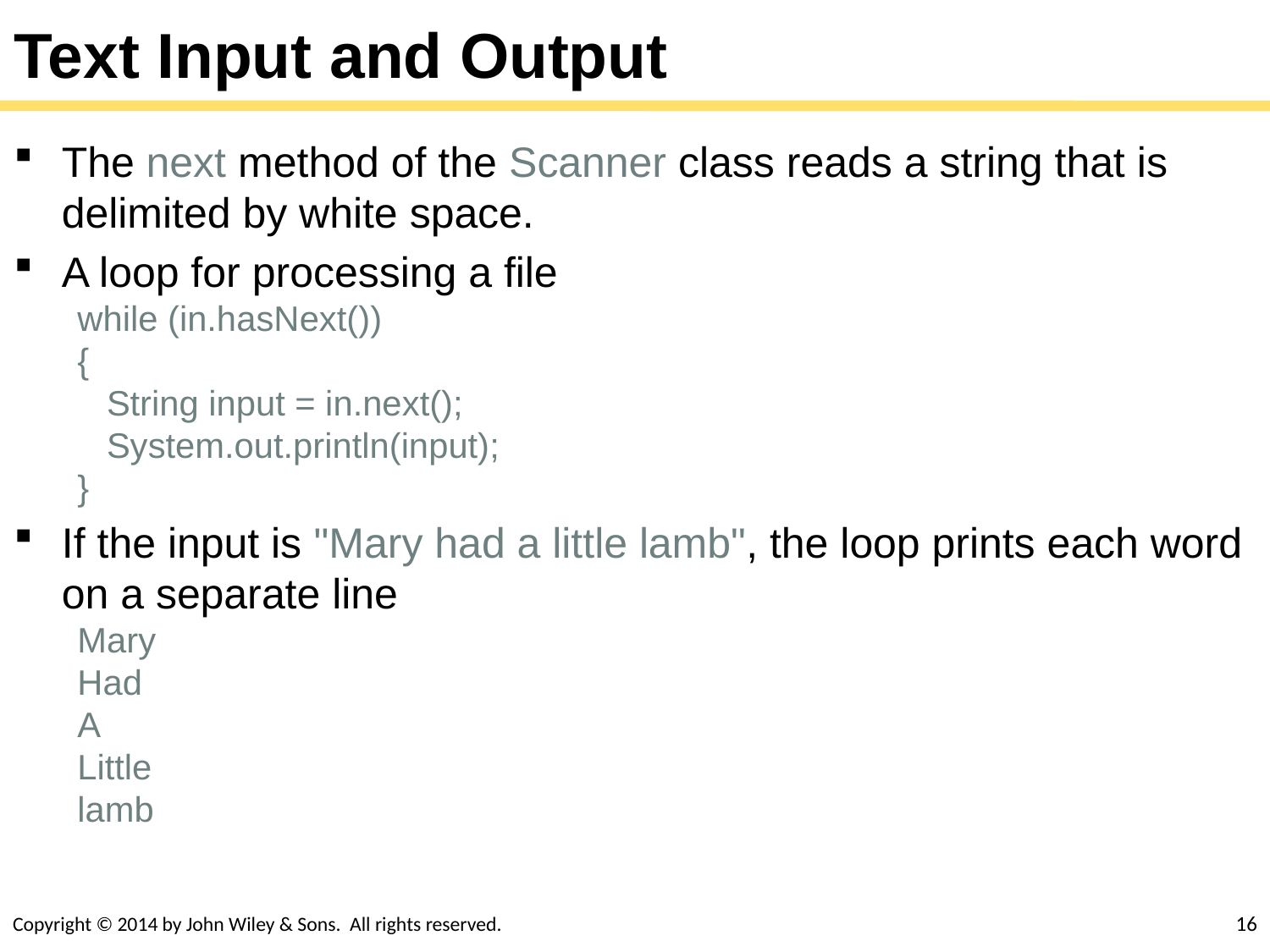

# Text Input and Output
The next method of the Scanner class reads a string that is delimited by white space.
A loop for processing a file
while (in.hasNext())
{
   String input = in.next();
   System.out.println(input);
}
If the input is "Mary had a little lamb", the loop prints each word on a separate line
Mary
Had
A
Little
lamb